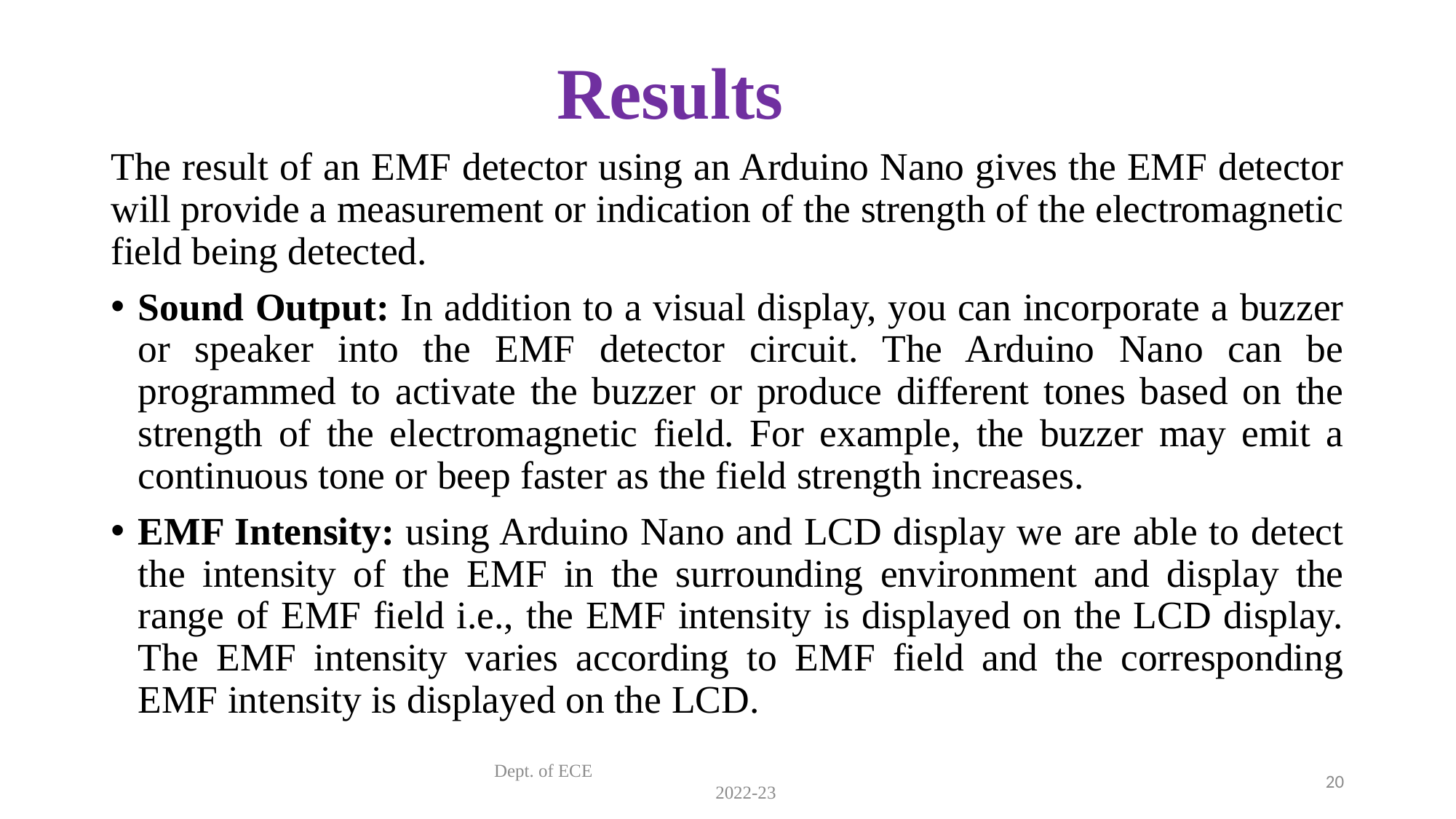

# Results
The result of an EMF detector using an Arduino Nano gives the EMF detector will provide a measurement or indication of the strength of the electromagnetic field being detected.
Sound Output: In addition to a visual display, you can incorporate a buzzer or speaker into the EMF detector circuit. The Arduino Nano can be programmed to activate the buzzer or produce different tones based on the strength of the electromagnetic field. For example, the buzzer may emit a continuous tone or beep faster as the field strength increases.
EMF Intensity: using Arduino Nano and LCD display we are able to detect the intensity of the EMF in the surrounding environment and display the range of EMF field i.e., the EMF intensity is displayed on the LCD display. The EMF intensity varies according to EMF field and the corresponding EMF intensity is displayed on the LCD.
Dept. of ECE                                                                                          2022-23
20